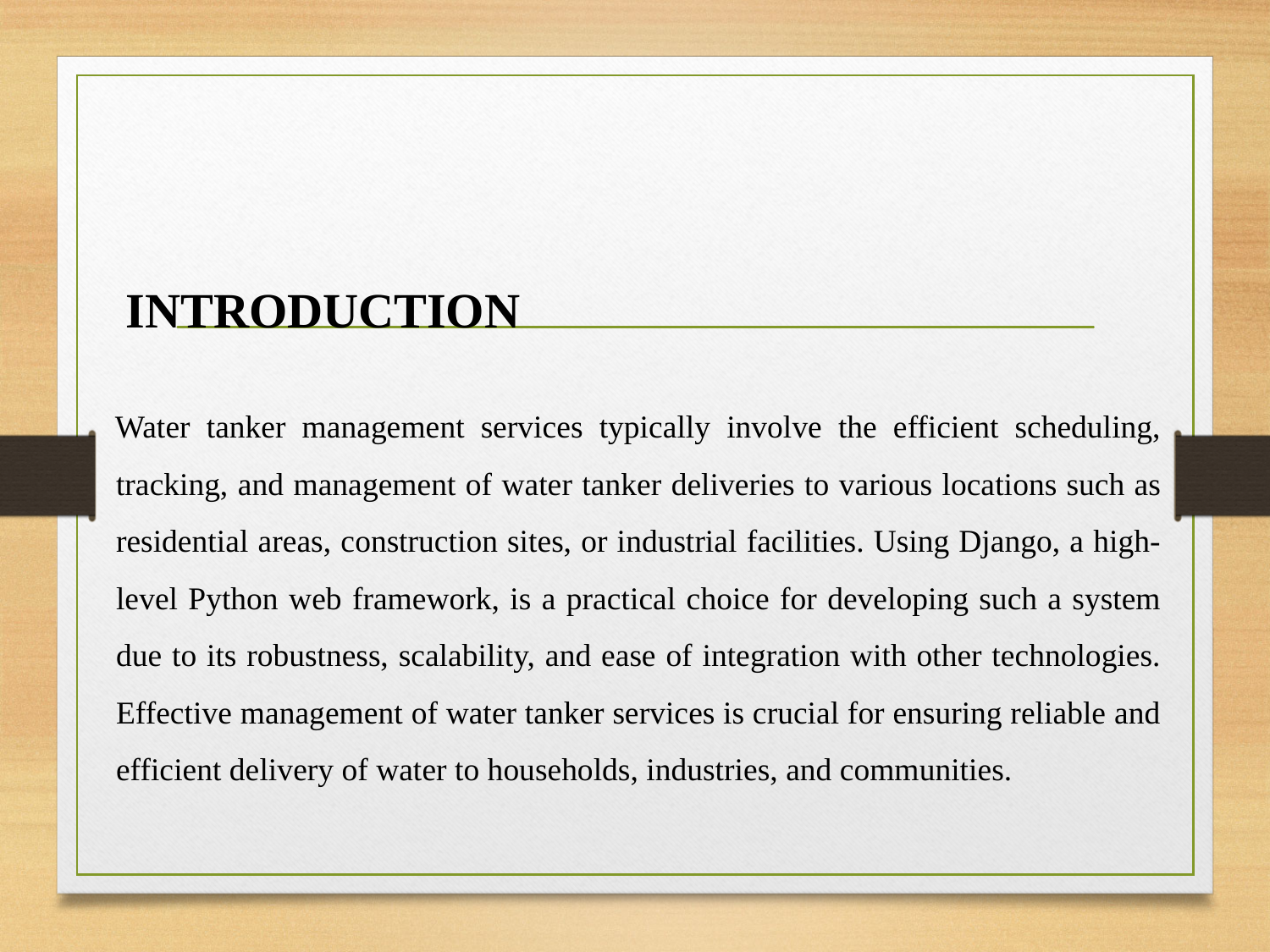

INTRODUCTION

Water tanker management services typically involve the efficient scheduling, tracking, and management of water tanker deliveries to various locations such as residential areas, construction sites, or industrial facilities. Using Django, a high-level Python web framework, is a practical choice for developing such a system due to its robustness, scalability, and ease of integration with other technologies. Effective management of water tanker services is crucial for ensuring reliable and efficient delivery of water to households, industries, and communities.